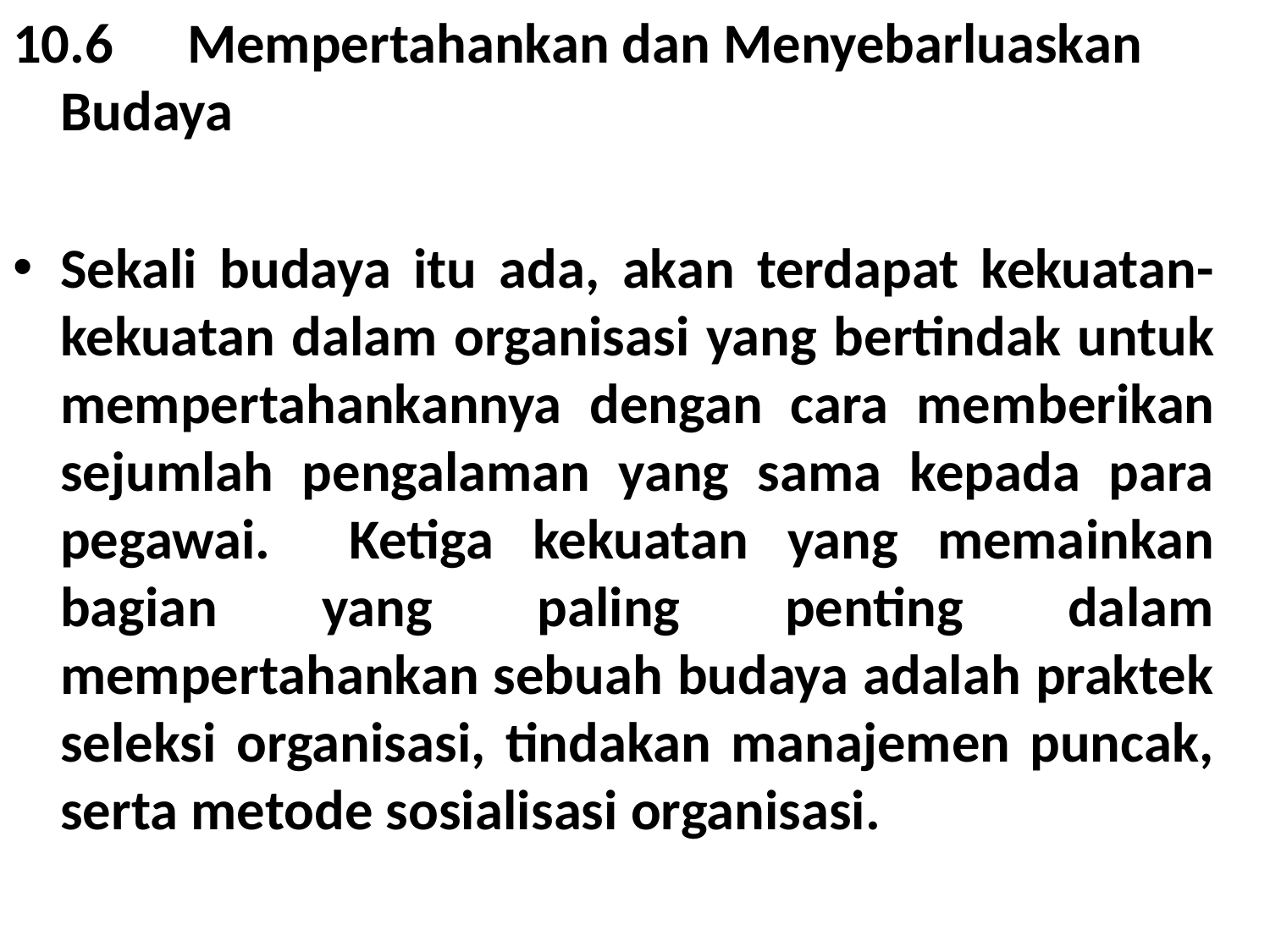

10.6	Mempertahankan dan Menyebarluaskan Budaya

Sekali budaya itu ada, akan terdapat kekuatan-kekuatan dalam orga­nisasi yang bertindak untuk mempertahankannya dengan cara mem­berikan sejumlah pengalaman yang sama kepada para pegawai.  Keti­ga kekuatan yang memainkan bagian yang paling penting dalam mempertahankan sebuah budaya adalah praktek seleksi organisasi, tindakan manajemen puncak, serta metode sosialisasi organisasi.